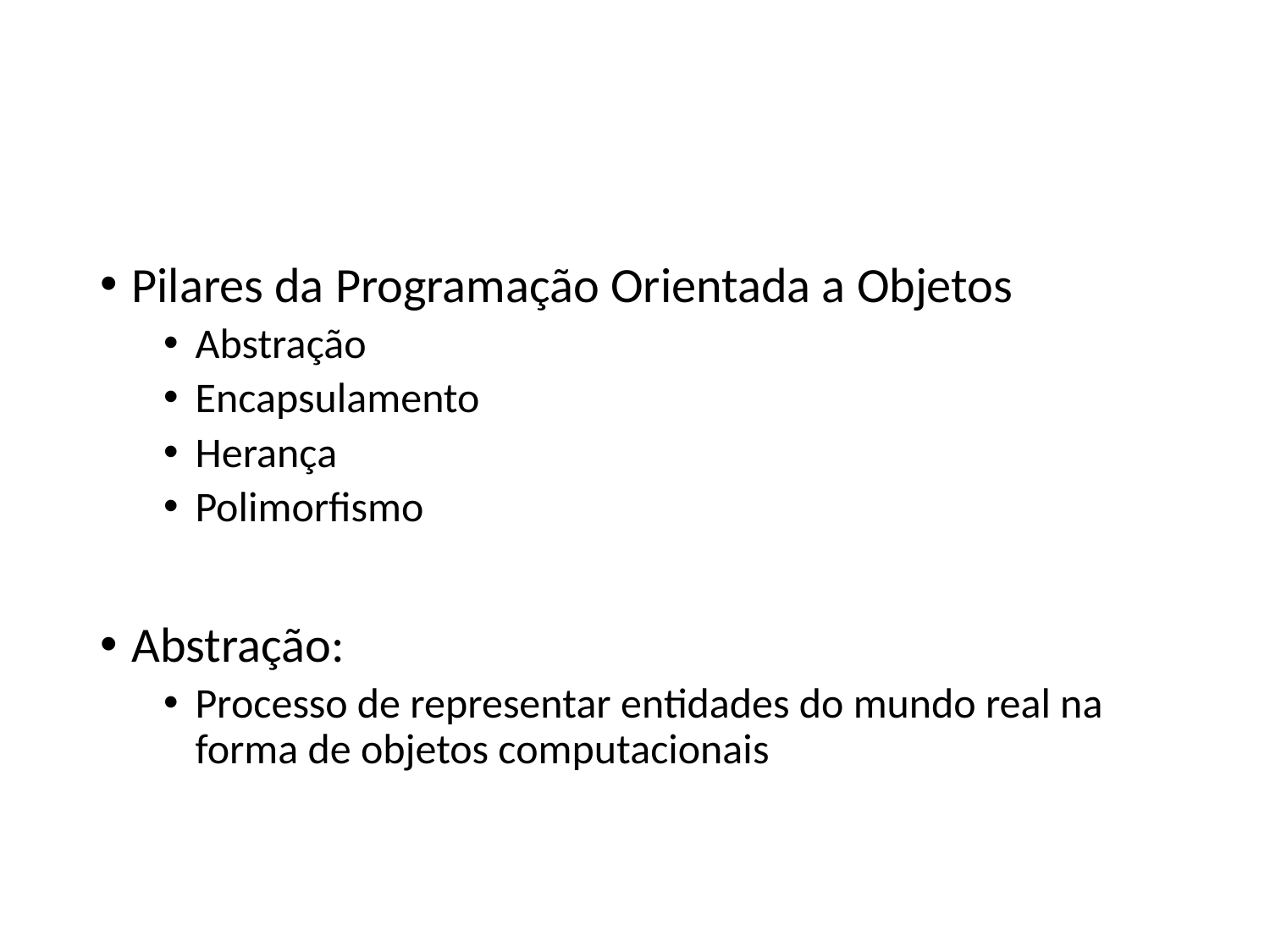

#
Pilares da Programação Orientada a Objetos
Abstração
Encapsulamento
Herança
Polimorfismo

Abstração:
Processo de representar entidades do mundo real na forma de objetos computacionais